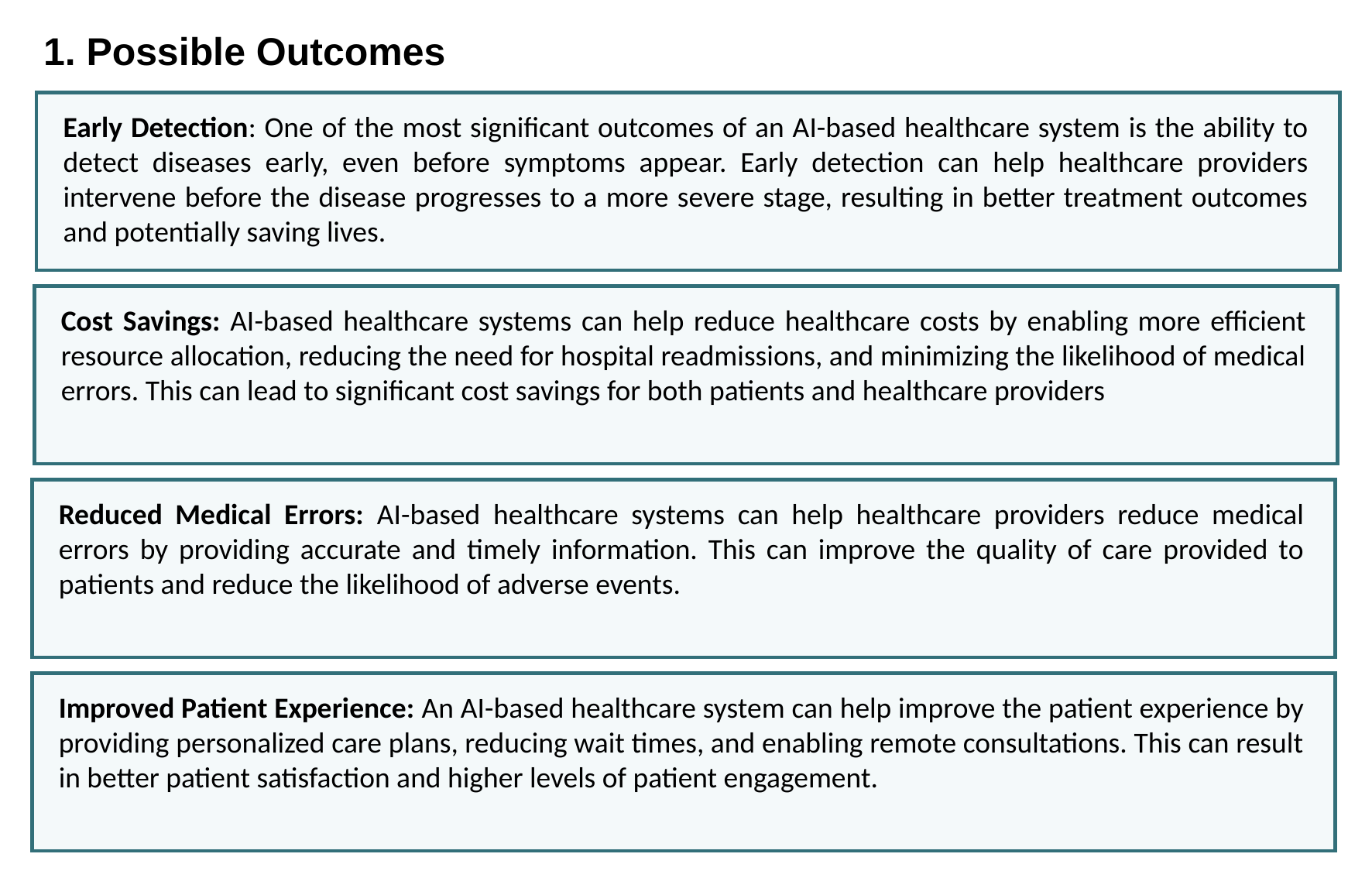

1. Possible Outcomes

Early Detection: One of the most significant outcomes of an AI-based healthcare system is the ability to detect diseases early, even before symptoms appear. Early detection can help healthcare providers intervene before the disease progresses to a more severe stage, resulting in better treatment outcomes and potentially saving lives.

Cost Savings: AI-based healthcare systems can help reduce healthcare costs by enabling more efficient resource allocation, reducing the need for hospital readmissions, and minimizing the likelihood of medical errors. This can lead to significant cost savings for both patients and healthcare providers

Reduced Medical Errors: AI-based healthcare systems can help healthcare providers reduce medical errors by providing accurate and timely information. This can improve the quality of care provided to patients and reduce the likelihood of adverse events.

Improved Patient Experience: An AI-based healthcare system can help improve the patient experience by providing personalized care plans, reducing wait times, and enabling remote consultations. This can result in better patient satisfaction and higher levels of patient engagement.